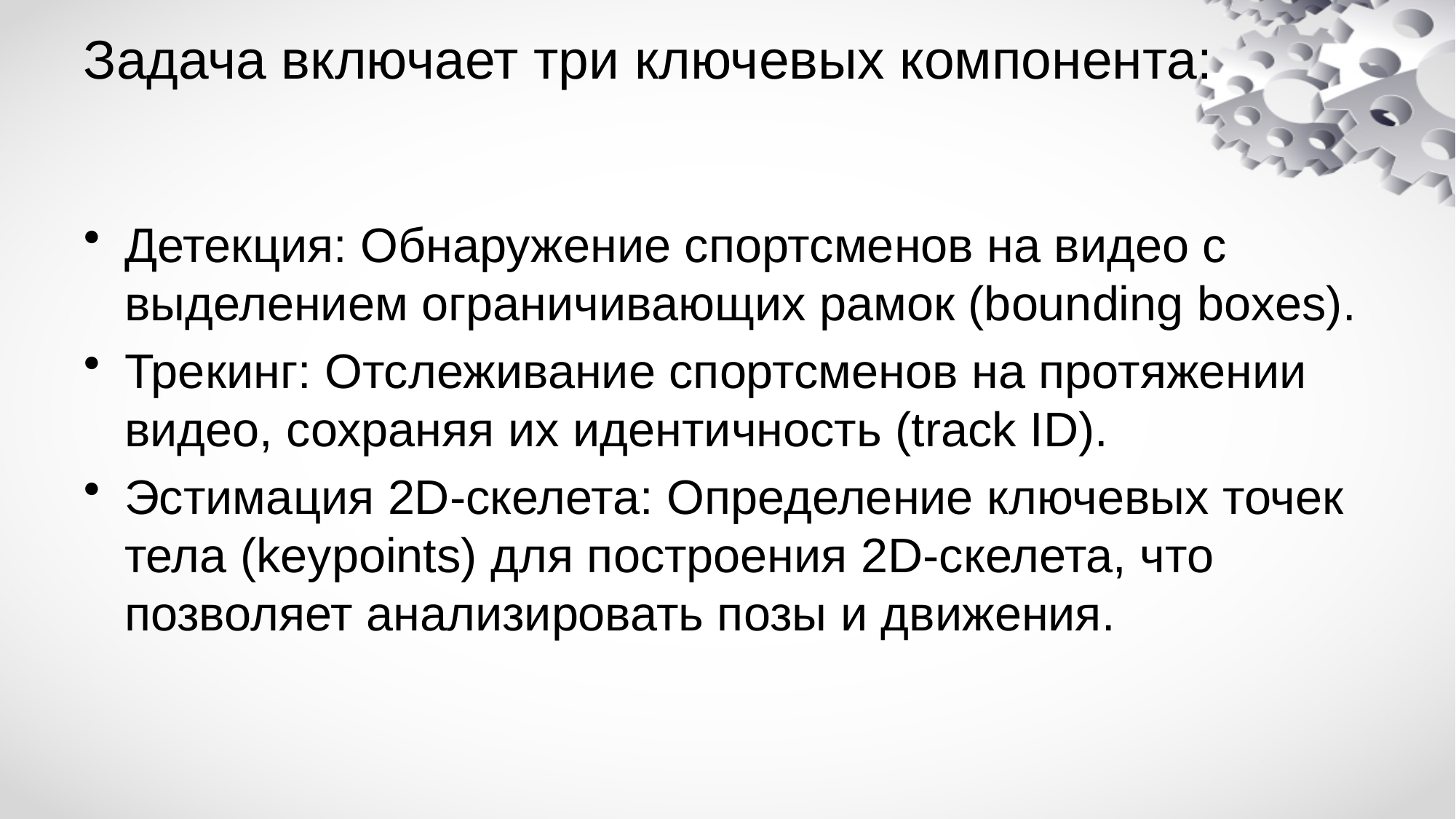

# Задача включает три ключевых компонента:

Детекция: Обнаружение спортсменов на видео с выделением ограничивающих рамок (bounding boxes).
Трекинг: Отслеживание спортсменов на протяжении видео, сохраняя их идентичность (track ID).
Эстимация 2D-скелета: Определение ключевых точек тела (keypoints) для построения 2D-скелета, что позволяет анализировать позы и движения.